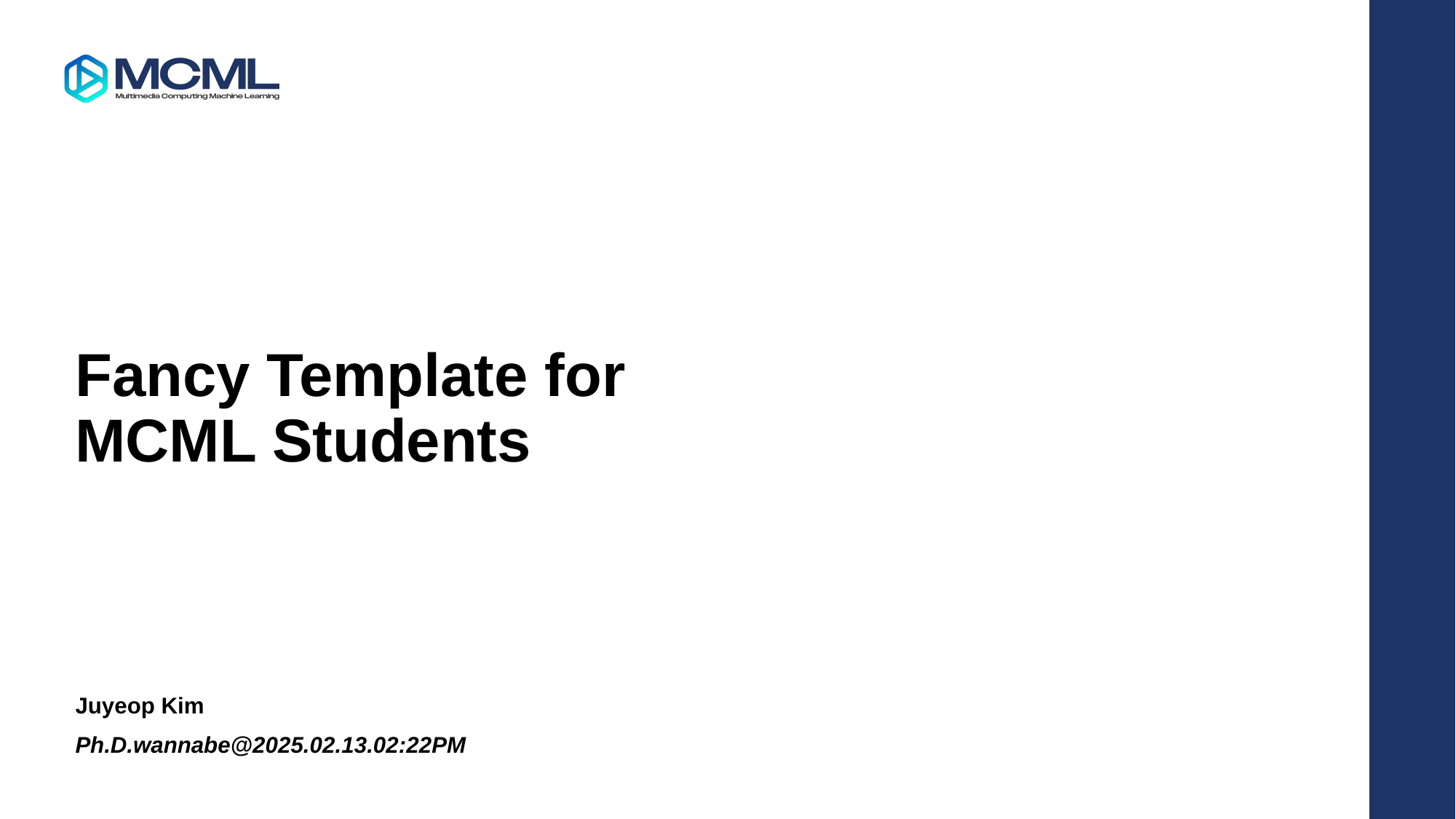

# Fancy Template for MCML Students
Juyeop Kim
Ph.D.wannabe@2025.02.13.02:22PM